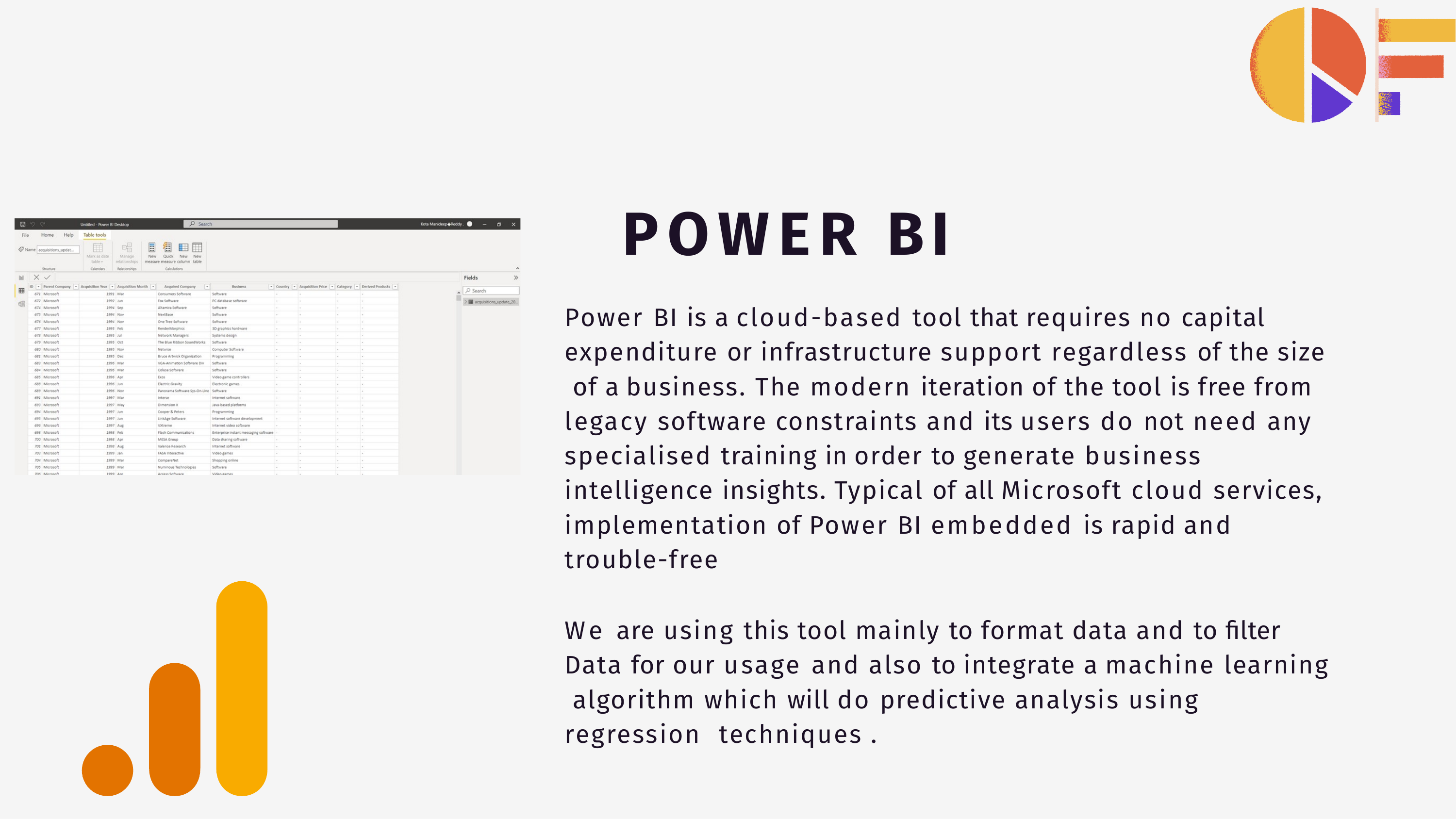

# POWER BI

Power BI is a cloud-based tool that requires no capital  expenditure or infrastructure support regardless of the size  of a business. The modern iteration of the tool is free from  legacy software constraints and its users do not need any  specialised training in order to generate business  intelligence insights. Typical of all Microsoft cloud services,  implementation of Power BI embedded is rapid and
trouble-free

We are using this tool mainly to format data and to filter  Data for our usage and also to integrate a machine learning  algorithm which will do predictive analysis using regression  techniques .